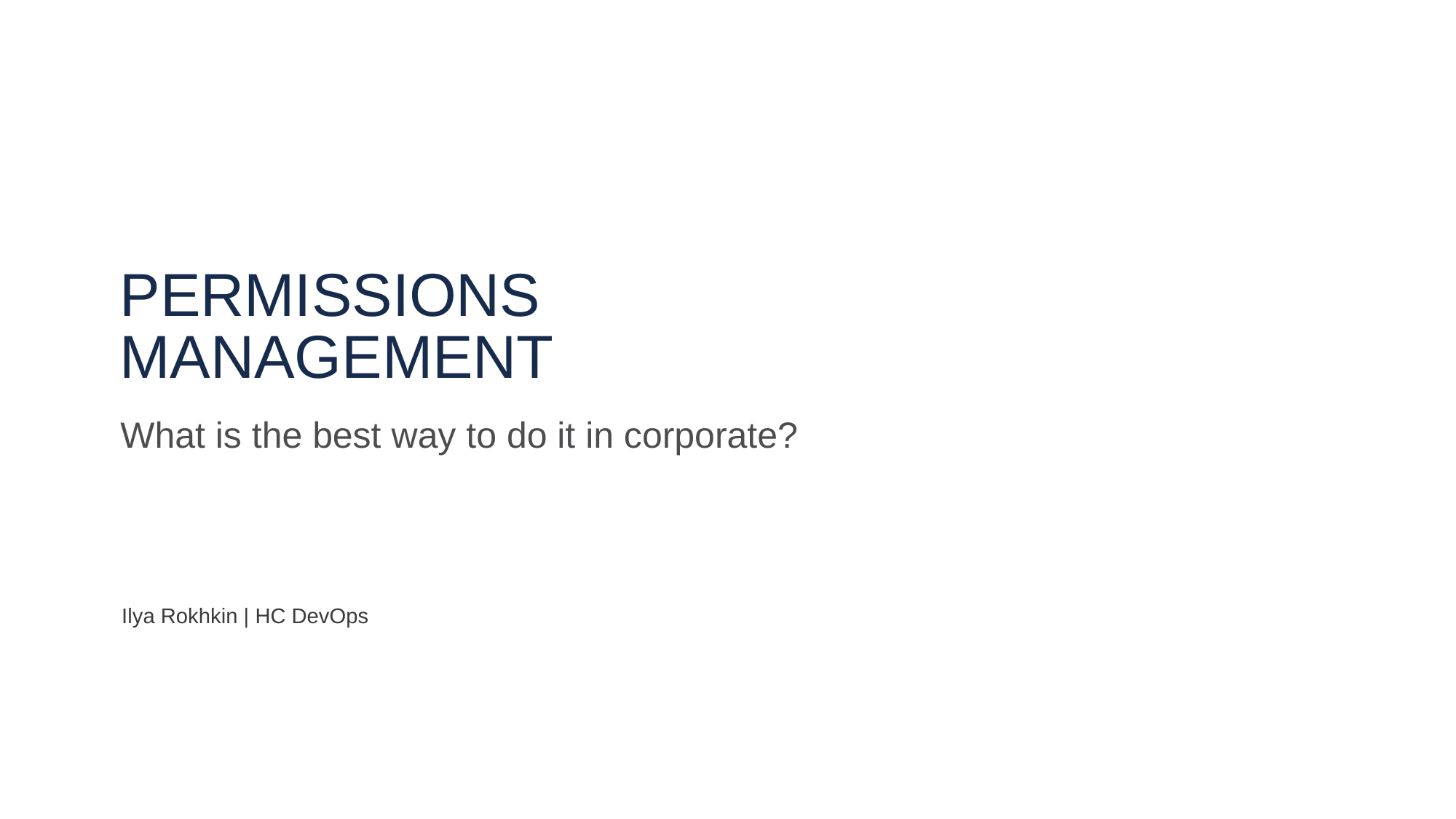

Permissions Management

What is the best way to do it in corporate?
Ilya Rokhkin | HC DevOps

 [Internal Use] for Check Point employees​